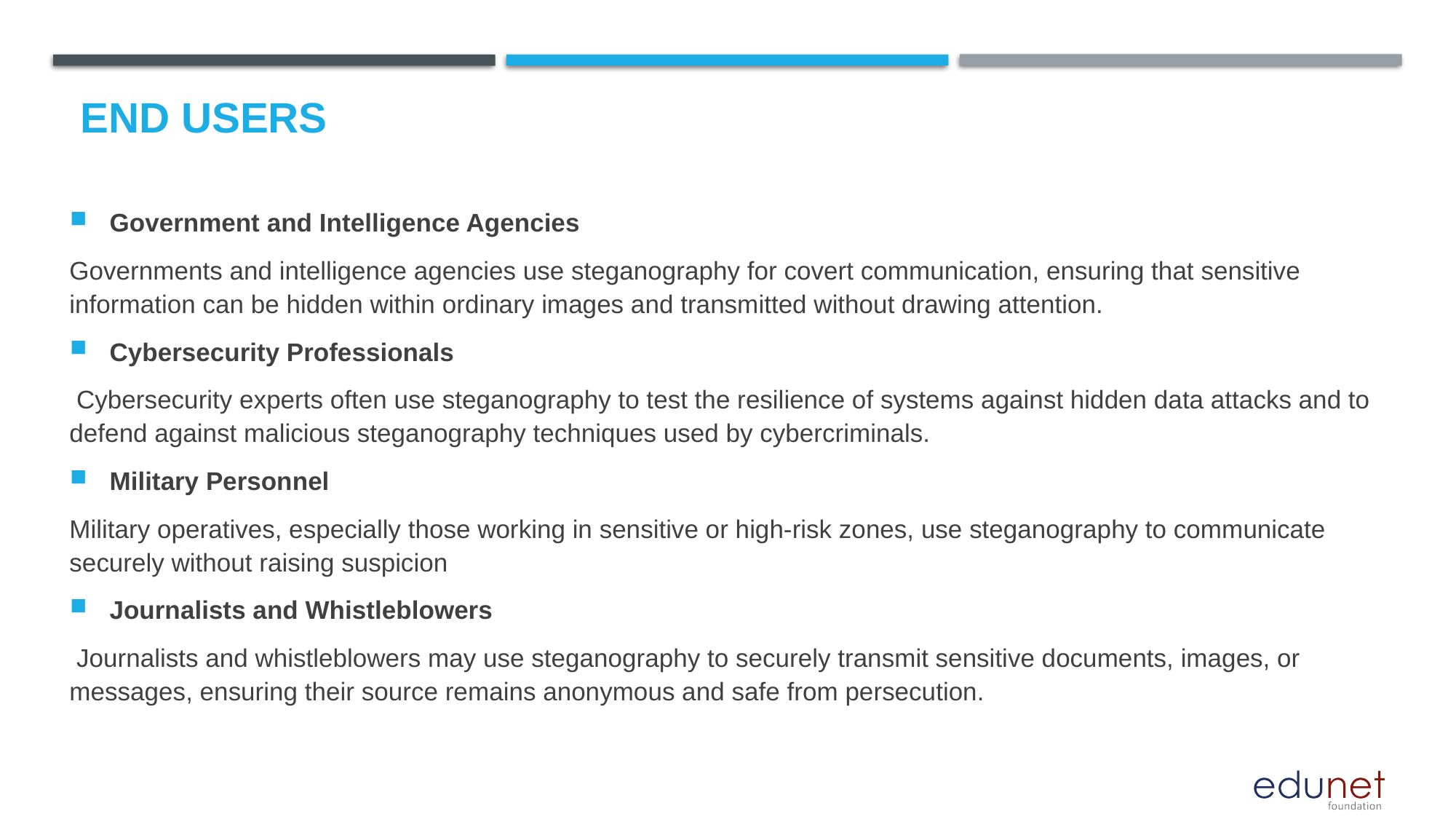

# End users
Government and Intelligence Agencies
Governments and intelligence agencies use steganography for covert communication, ensuring that sensitive information can be hidden within ordinary images and transmitted without drawing attention.
Cybersecurity Professionals
 Cybersecurity experts often use steganography to test the resilience of systems against hidden data attacks and to defend against malicious steganography techniques used by cybercriminals.
Military Personnel
Military operatives, especially those working in sensitive or high-risk zones, use steganography to communicate securely without raising suspicion
Journalists and Whistleblowers
 Journalists and whistleblowers may use steganography to securely transmit sensitive documents, images, or messages, ensuring their source remains anonymous and safe from persecution.